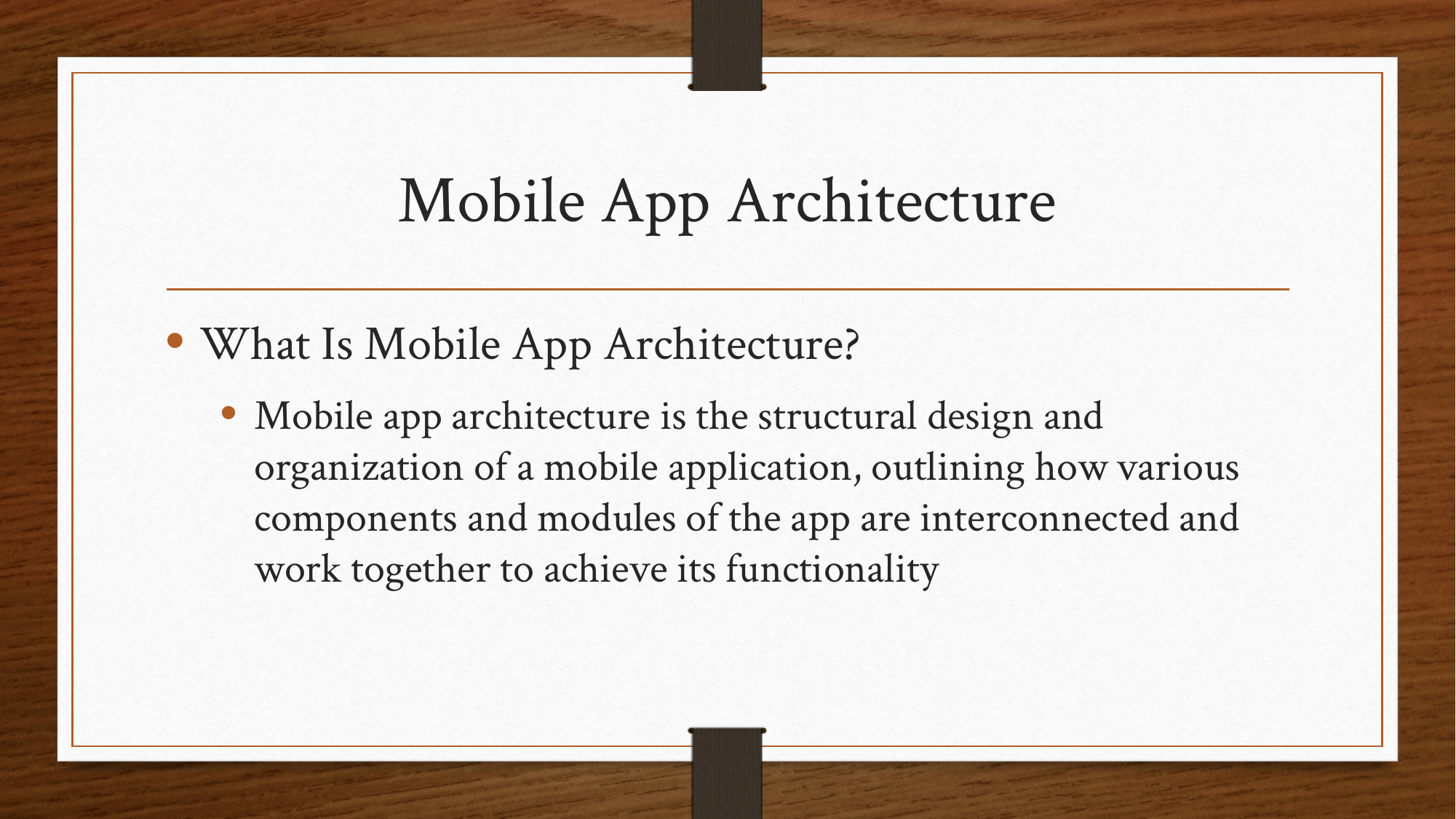

# Mobile App Architecture
What Is Mobile App Architecture?
Mobile app architecture is the structural design and organization of a mobile application, outlining how various components and modules of the app are interconnected and work together to achieve its functionality